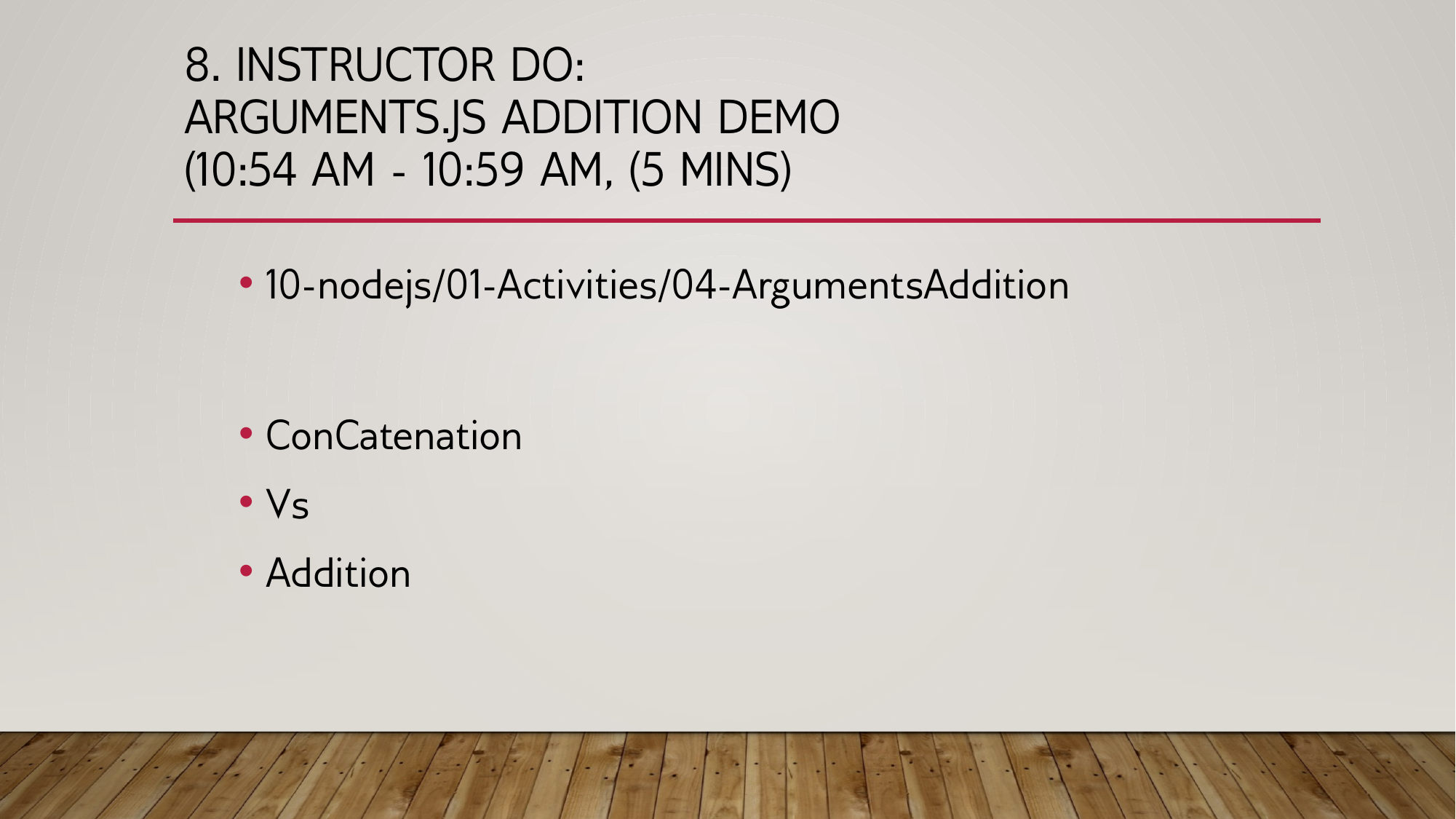

# 8. Instructor Do: Arguments.js Addition Demo (10:54 AM - 10:59 AM, (5 mins)
10-nodejs/01-Activities/04-ArgumentsAddition

ConCatenation
Vs
Addition